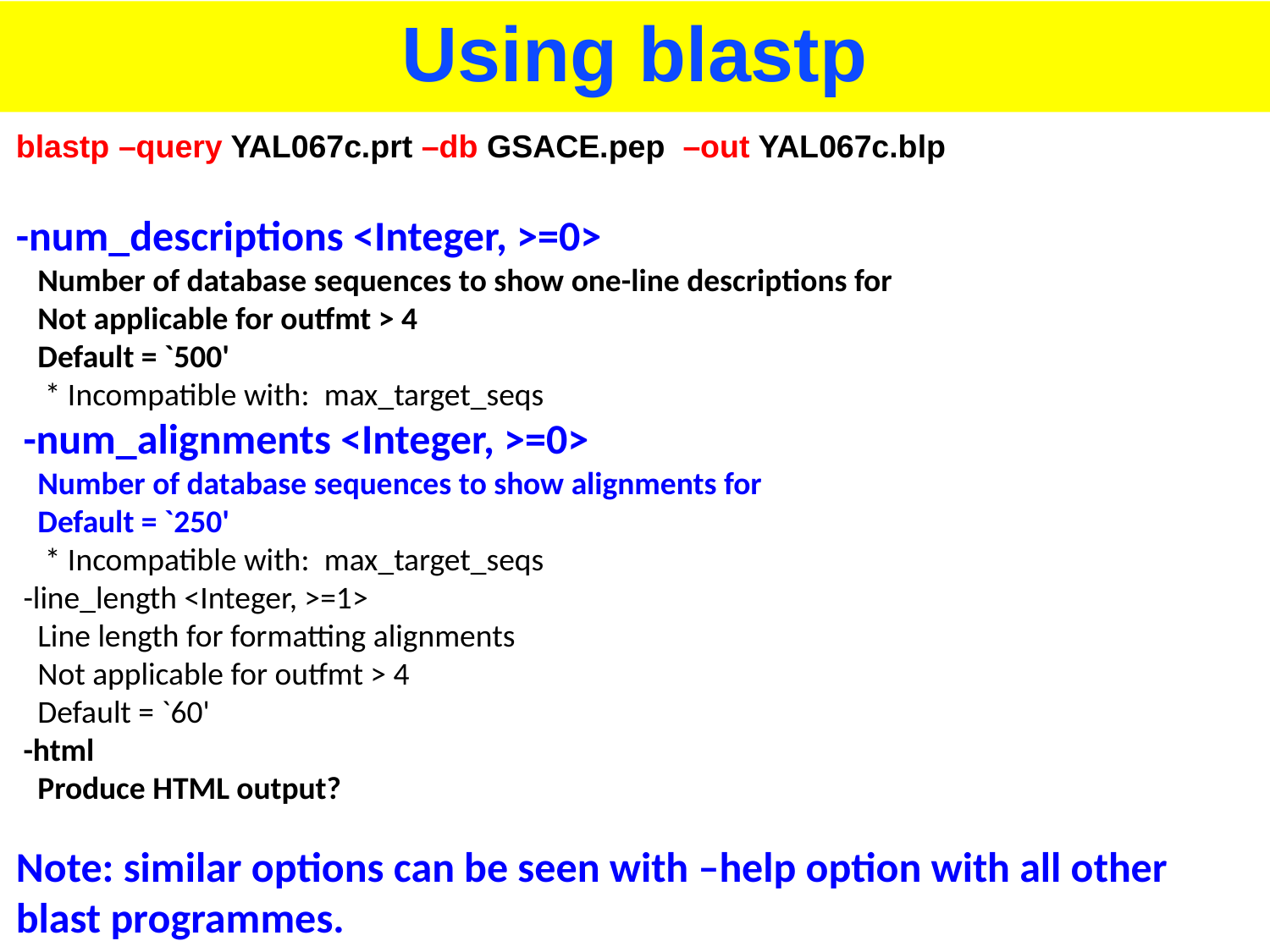

# Using blastp
blastp –query YAL067c.prt –db GSACE.pep  –out YAL067c.blp
-num_descriptions <Integer, >=0>
   Number of database sequences to show one-line descriptions for
   Not applicable for outfmt > 4
   Default = `500'
    * Incompatible with:  max_target_seqs
 -num_alignments <Integer, >=0>
   Number of database sequences to show alignments for
   Default = `250'
    * Incompatible with:  max_target_seqs
 -line_length <Integer, >=1>
   Line length for formatting alignments
   Not applicable for outfmt > 4
   Default = `60'
 -html
   Produce HTML output?
Note: similar options can be seen with –help option with all other blast programmes.